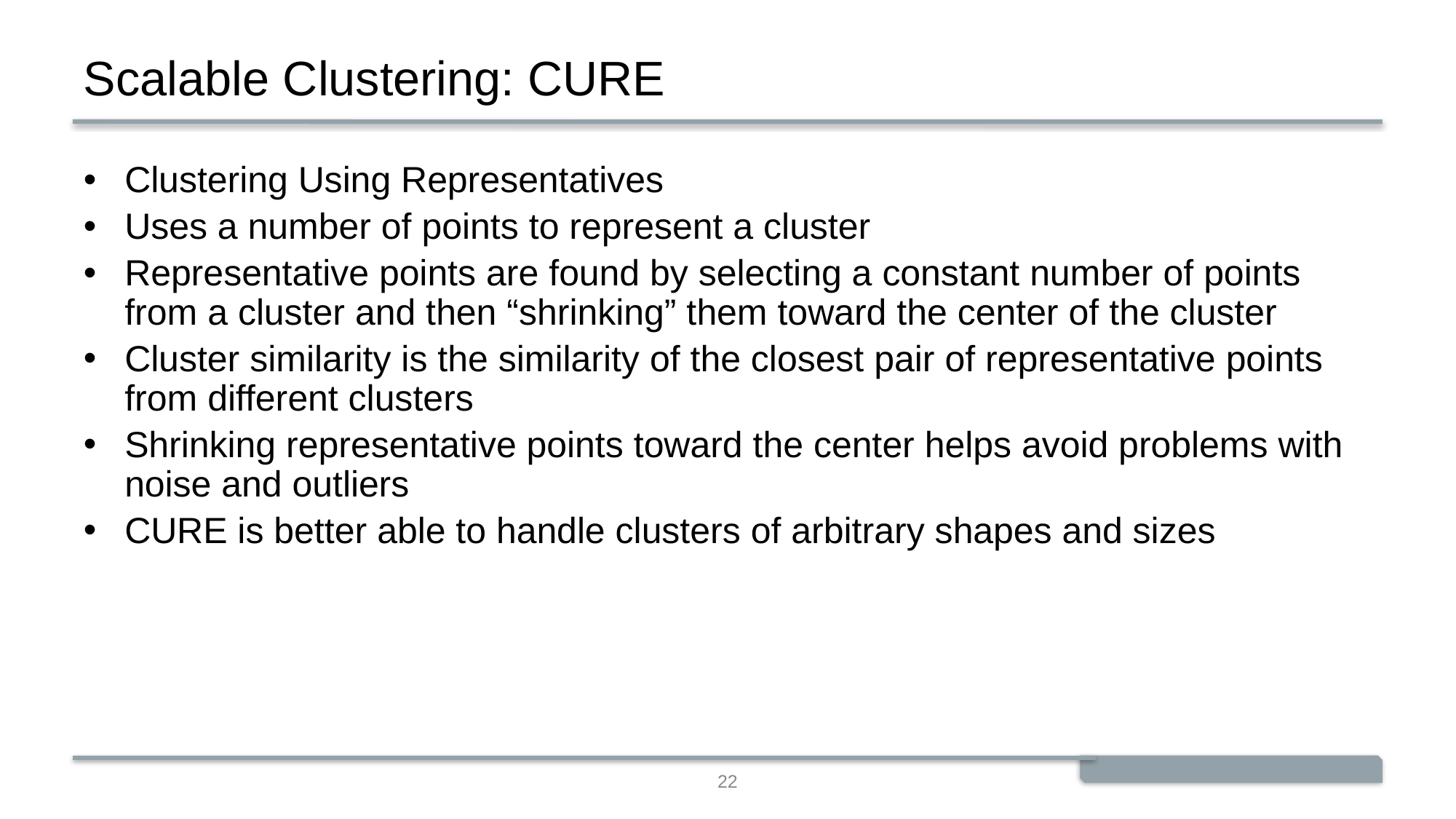

# Scalable Clustering: CURE
Clustering Using Representatives
Uses a number of points to represent a cluster
Representative points are found by selecting a constant number of points from a cluster and then “shrinking” them toward the center of the cluster
Cluster similarity is the similarity of the closest pair of representative points from different clusters
Shrinking representative points toward the center helps avoid problems with noise and outliers
CURE is better able to handle clusters of arbitrary shapes and sizes

22